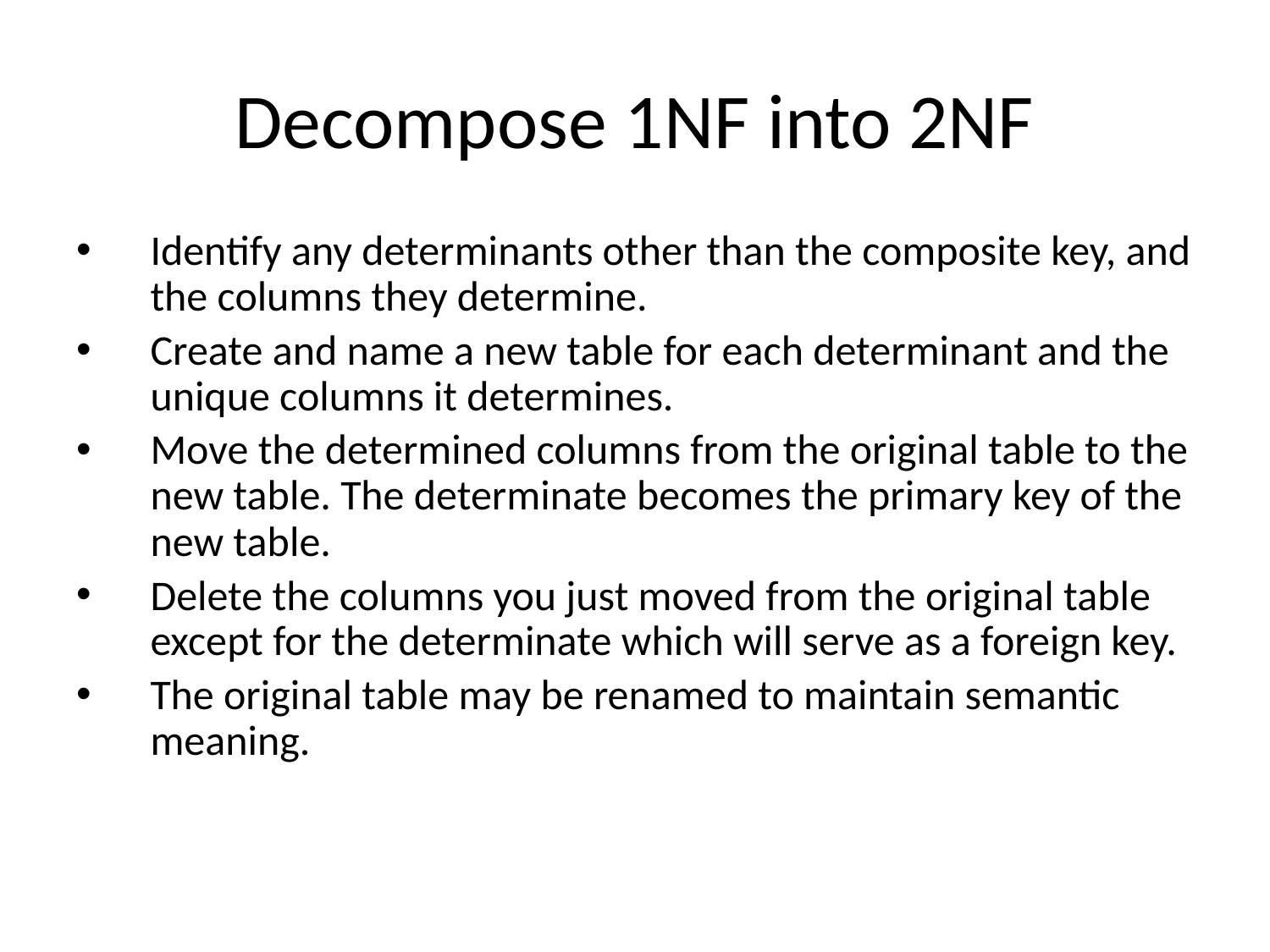

# Decompose 1NF into 2NF
Identify any determinants other than the composite key, and the columns they determine.
Create and name a new table for each determinant and the unique columns it determines.
Move the determined columns from the original table to the new table. The determinate becomes the primary key of the new table.
Delete the columns you just moved from the original table except for the determinate which will serve as a foreign key.
The original table may be renamed to maintain semantic meaning.